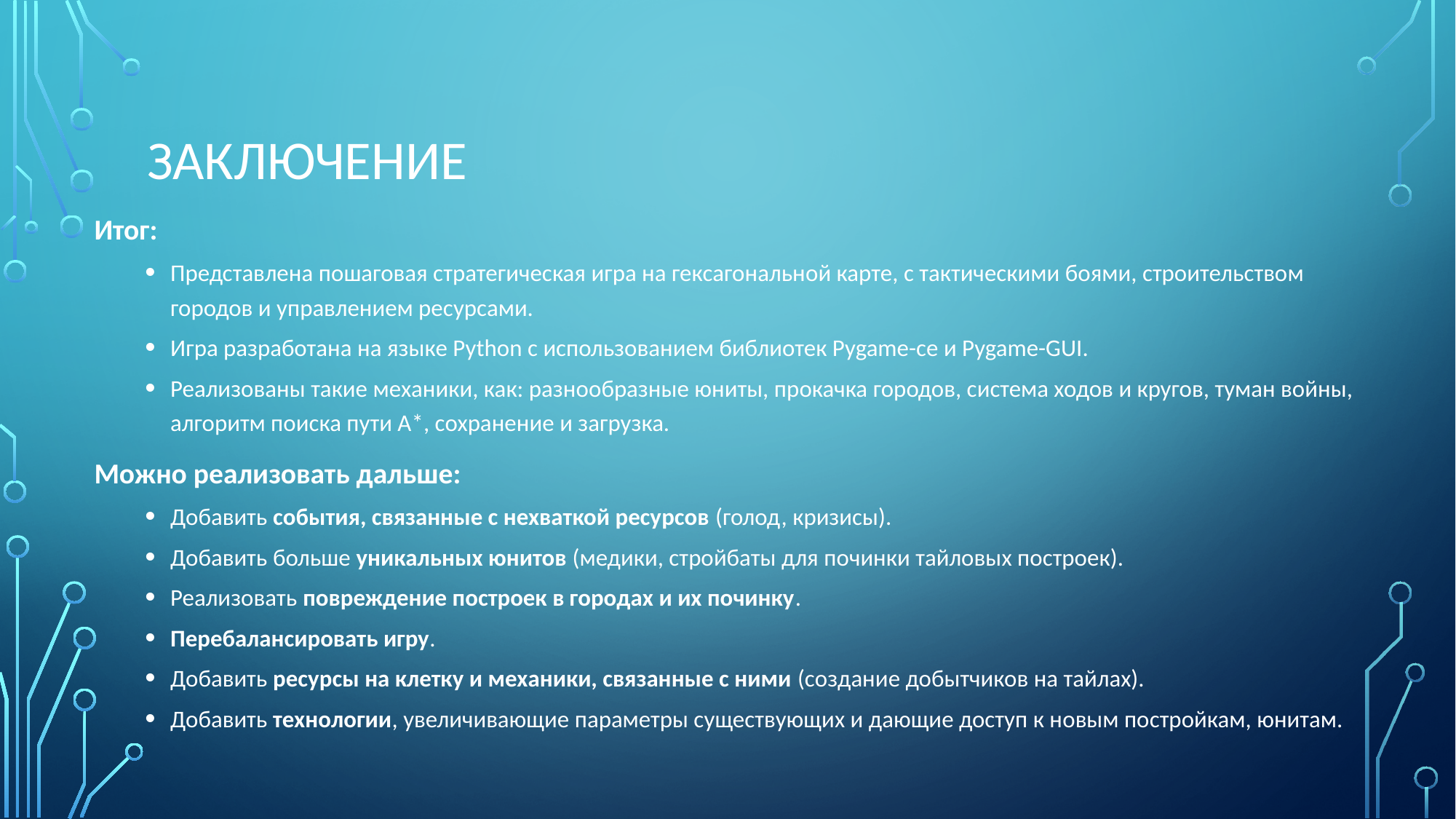

# Заключение
Итог:
Представлена пошаговая стратегическая игра на гексагональной карте, с тактическими боями, строительством городов и управлением ресурсами.
Игра разработана на языке Python с использованием библиотек Pygame-ce и Pygame-GUI.
Реализованы такие механики, как: разнообразные юниты, прокачка городов, система ходов и кругов, туман войны, алгоритм поиска пути A*, сохранение и загрузка.
Можно реализовать дальше:
Добавить события, связанные с нехваткой ресурсов (голод, кризисы).
Добавить больше уникальных юнитов (медики, стройбаты для починки тайловых построек).
Реализовать повреждение построек в городах и их починку.
Перебалансировать игру.
Добавить ресурсы на клетку и механики, связанные с ними (создание добытчиков на тайлах).
Добавить технологии, увеличивающие параметры существующих и дающие доступ к новым постройкам, юнитам.